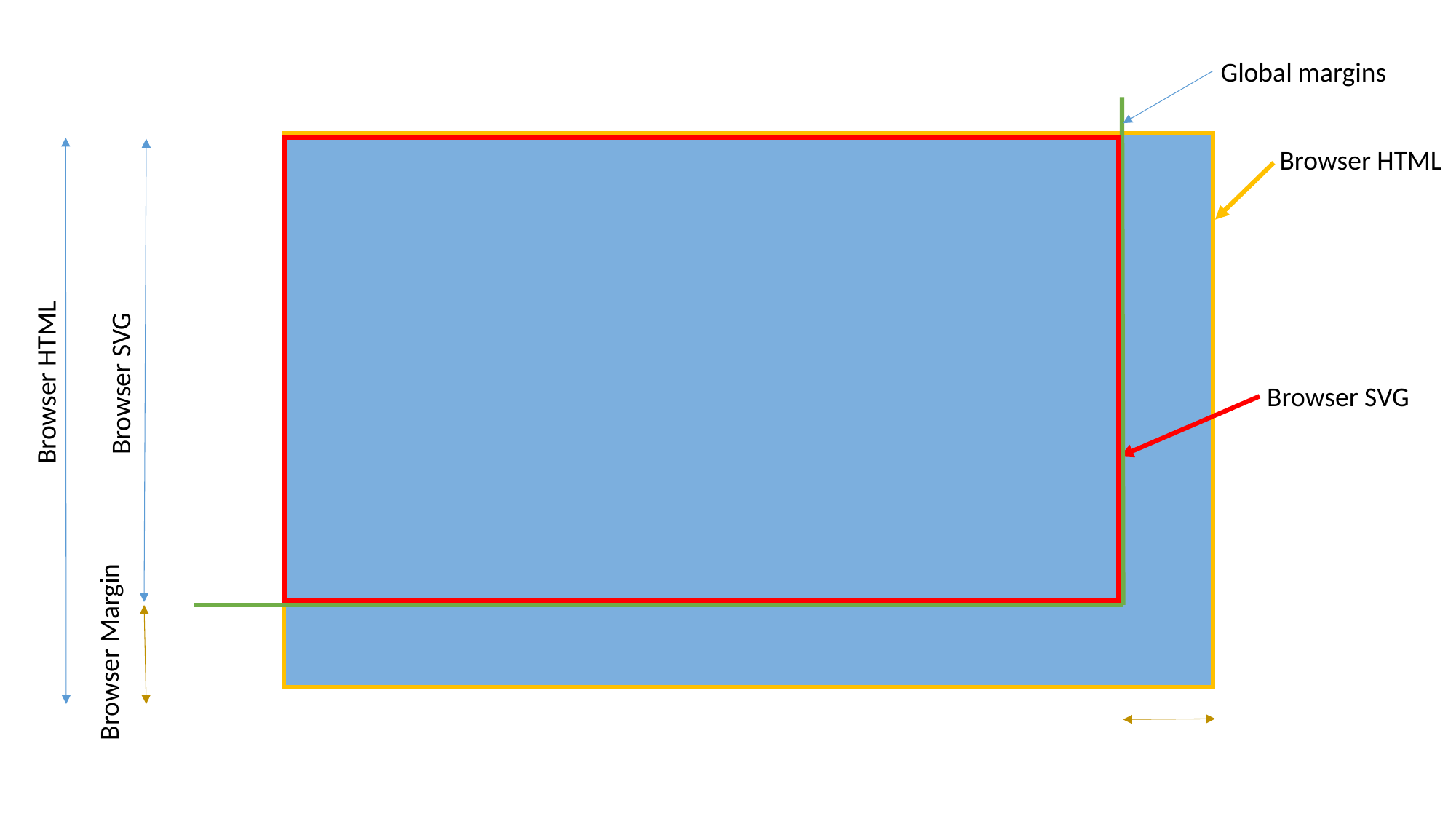

Global margins

Browser HTML
Browser SVG
Browser HTML
Browser SVG
Browser Margin